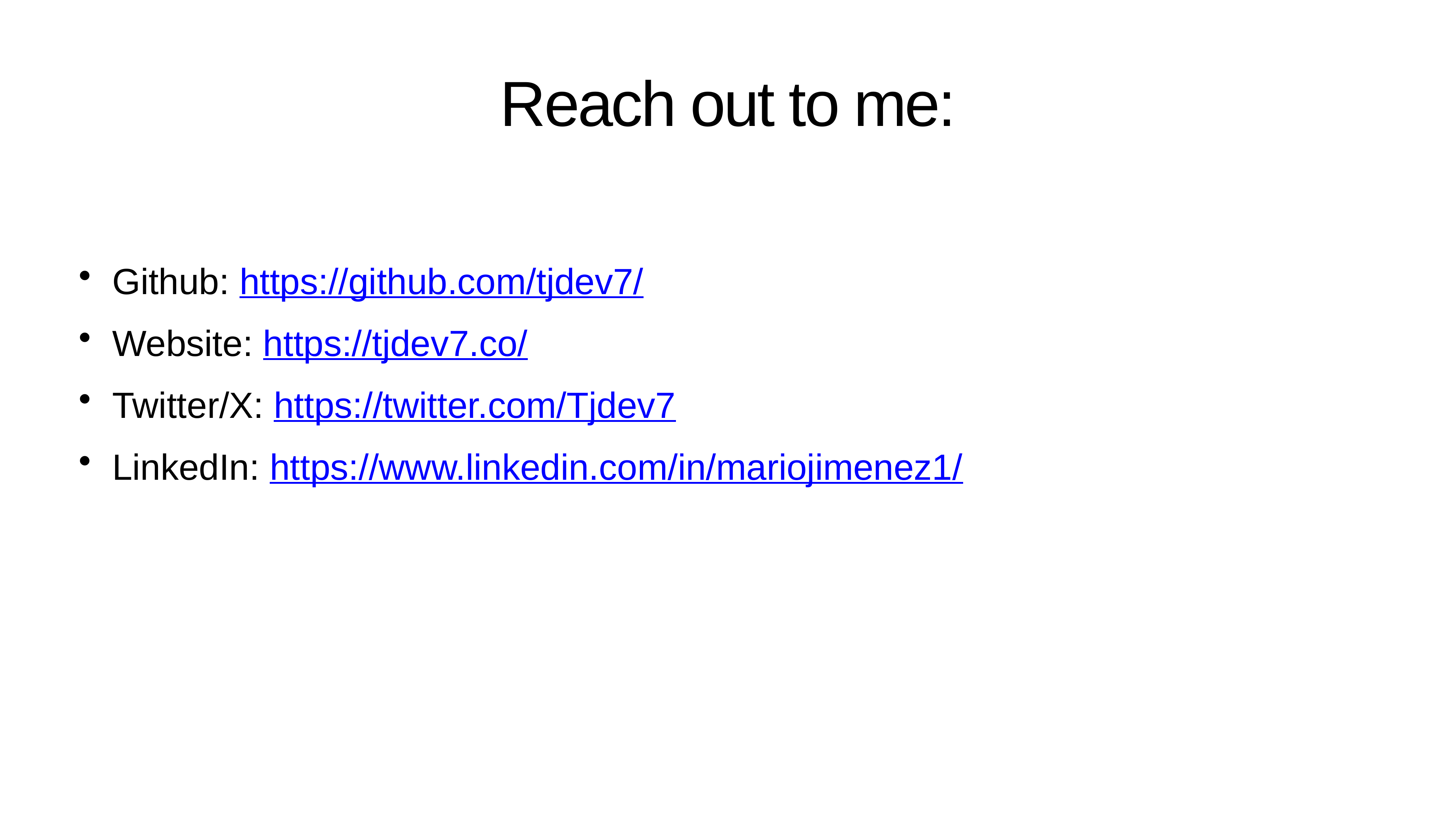

# Reach out to me:
Github: https://github.com/tjdev7/
Website: https://tjdev7.co/
Twitter/X: https://twitter.com/Tjdev7
LinkedIn: https://www.linkedin.com/in/mariojimenez1/